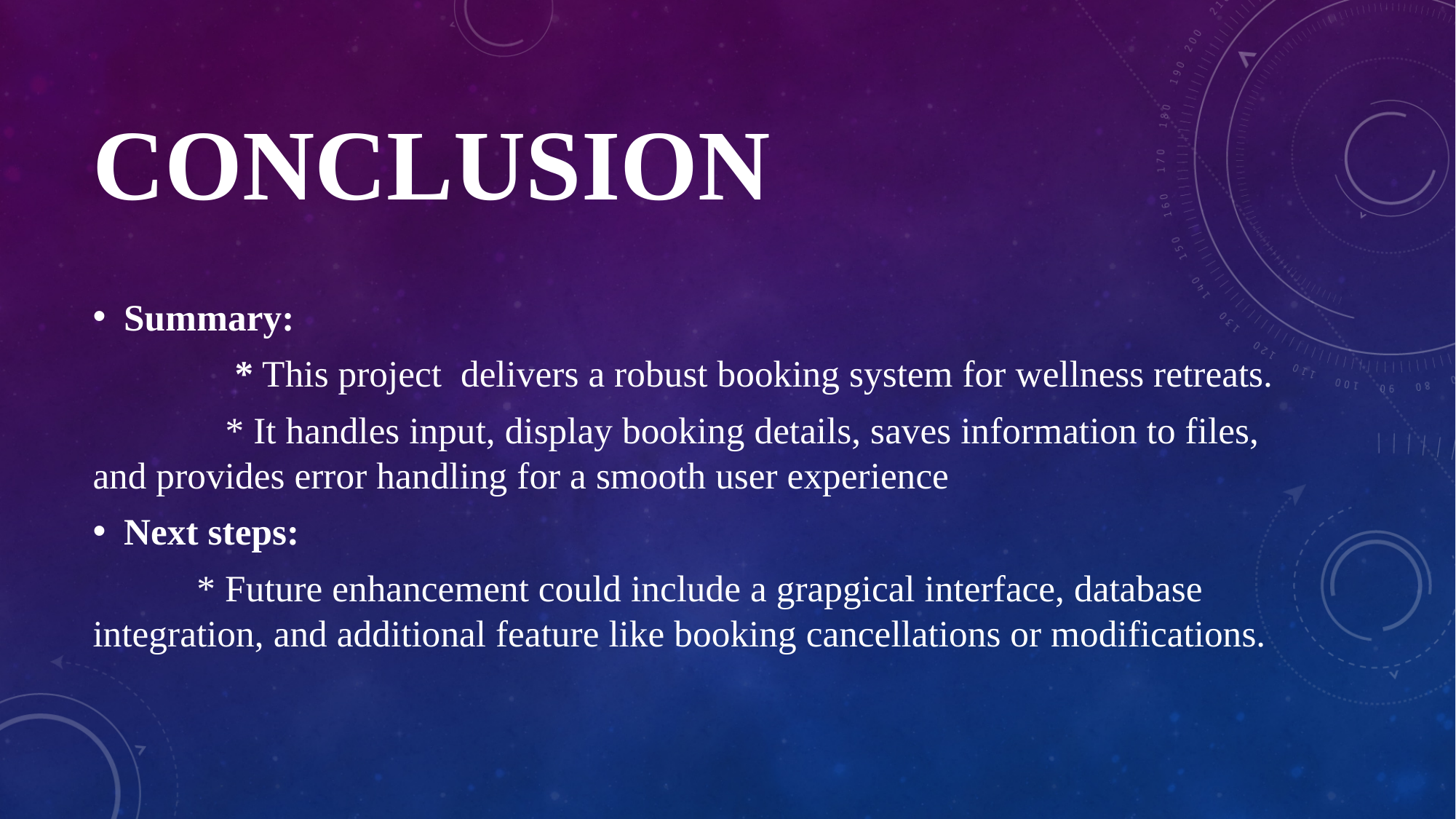

# conclusion
Summary:
               * This project  delivers a robust booking system for wellness retreats.
              * It handles input, display booking details, saves information to files, and provides error handling for a smooth user experience
Next steps:
           * Future enhancement could include a grapgical interface, database integration, and additional feature like booking cancellations or modifications.